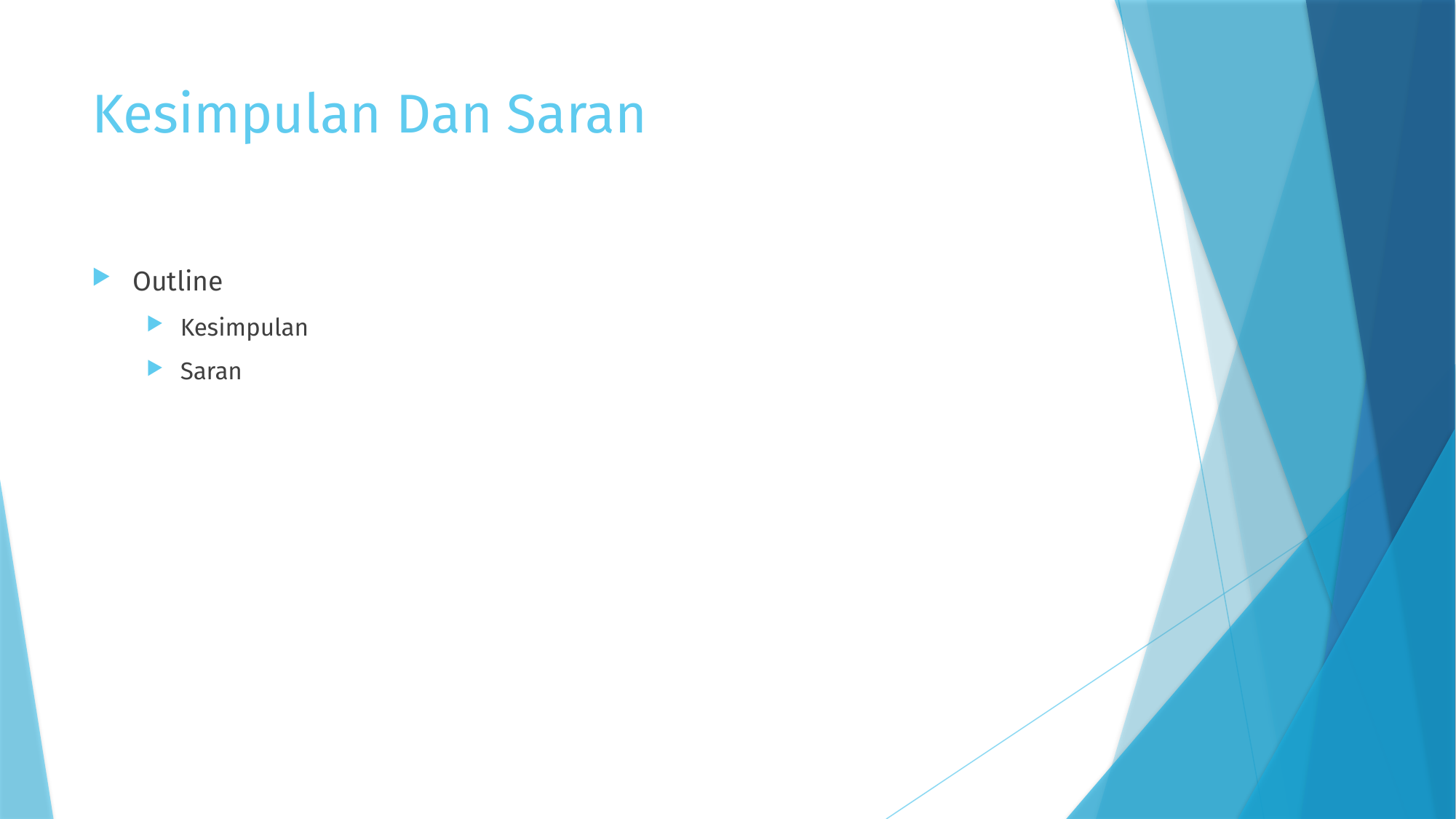

# Kesimpulan Dan Saran
Outline
Kesimpulan
Saran